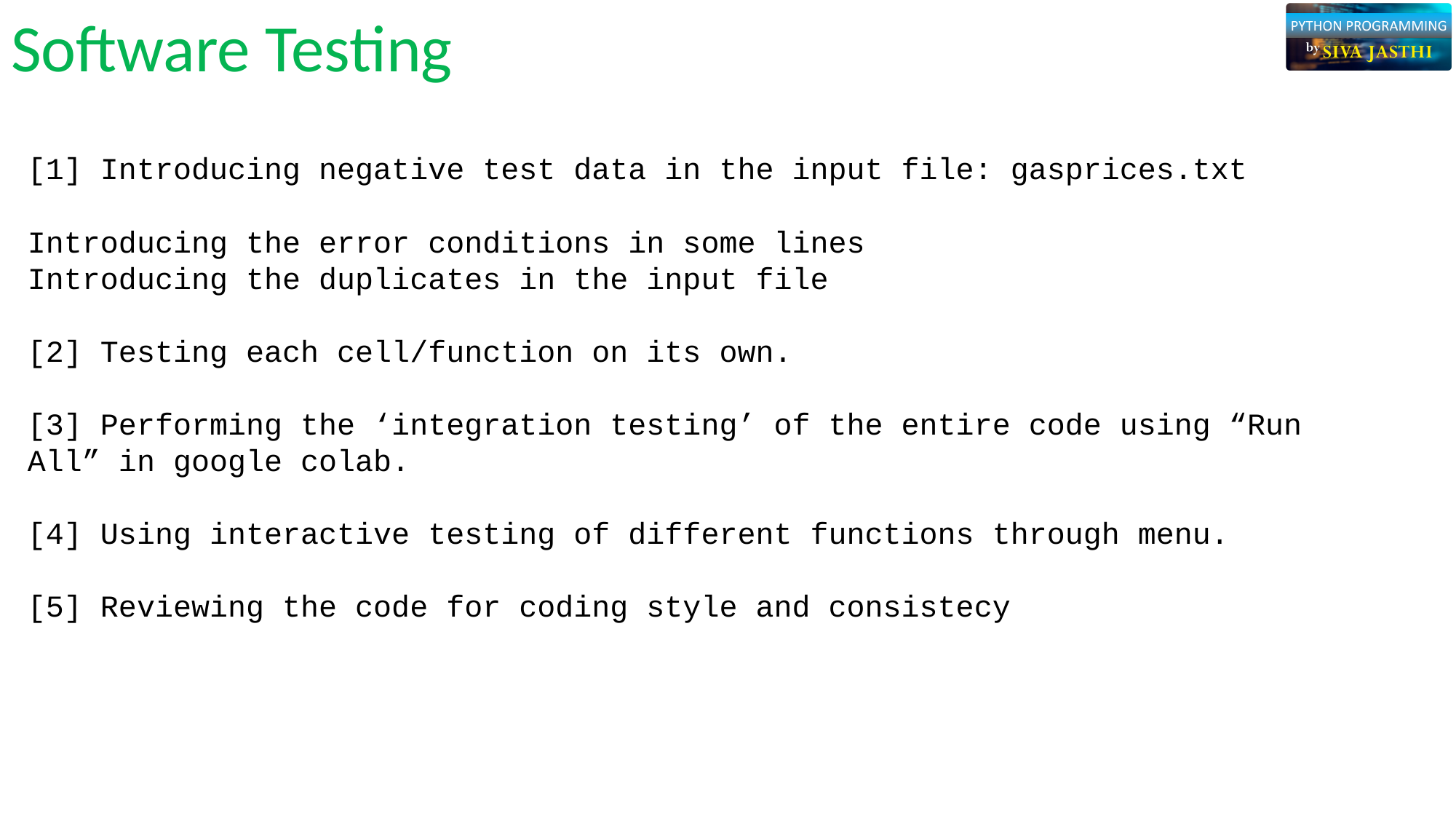

# Software Testing
[1] Introducing negative test data in the input file: gasprices.txt

Introducing the error conditions in some lines
Introducing the duplicates in the input file

[2] Testing each cell/function on its own.

[3] Performing the ‘integration testing’ of the entire code using “Run All” in google colab.

[4] Using interactive testing of different functions through menu.

[5] Reviewing the code for coding style and consistecy